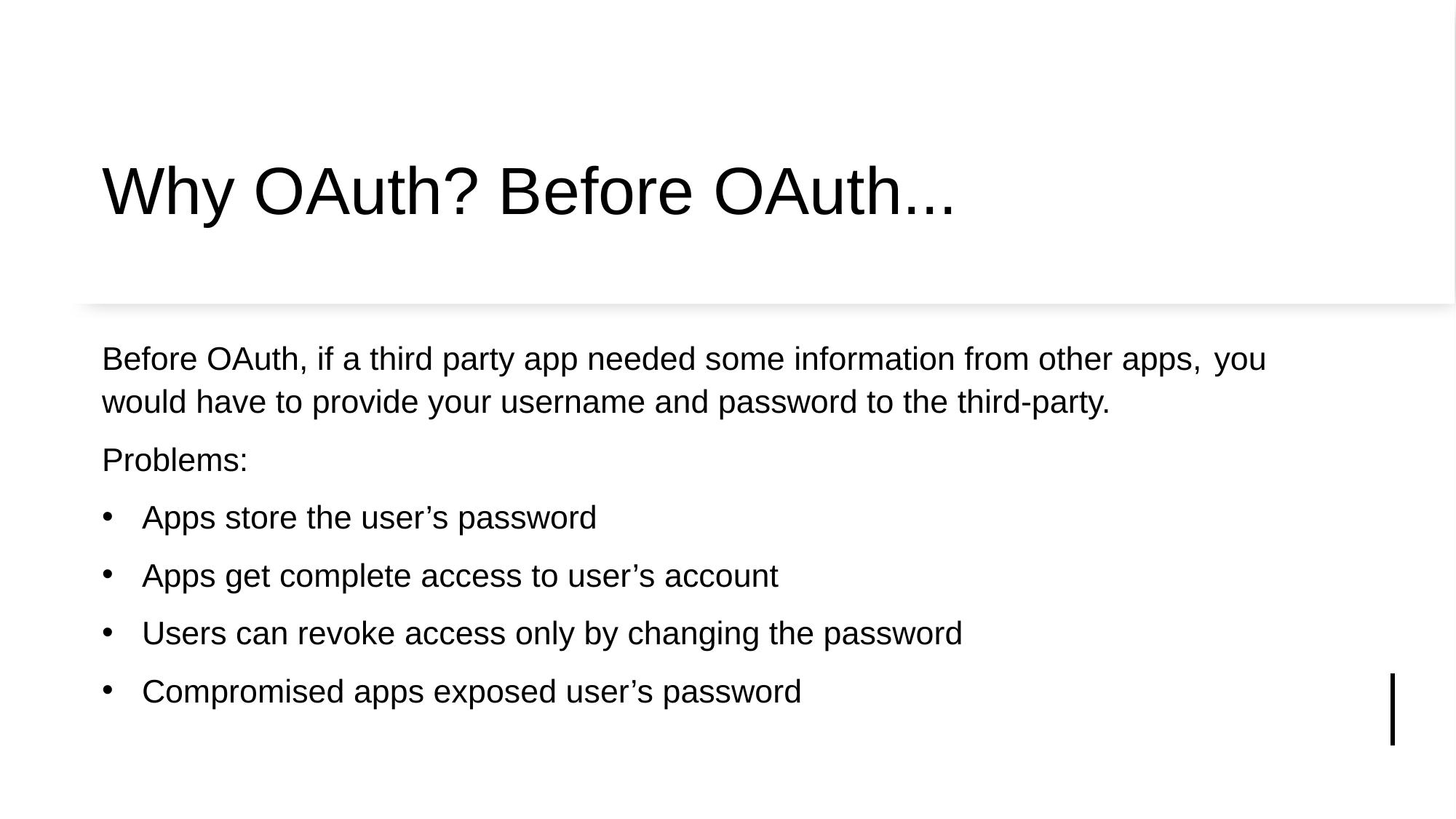

# Why OAuth? Before OAuth...
Before OAuth, if a third party app needed some information from other apps, you would have to provide your username and password to the third-party.
Problems:
Apps store the user’s password
Apps get complete access to user’s account
Users can revoke access only by changing the password
Compromised apps exposed user’s password